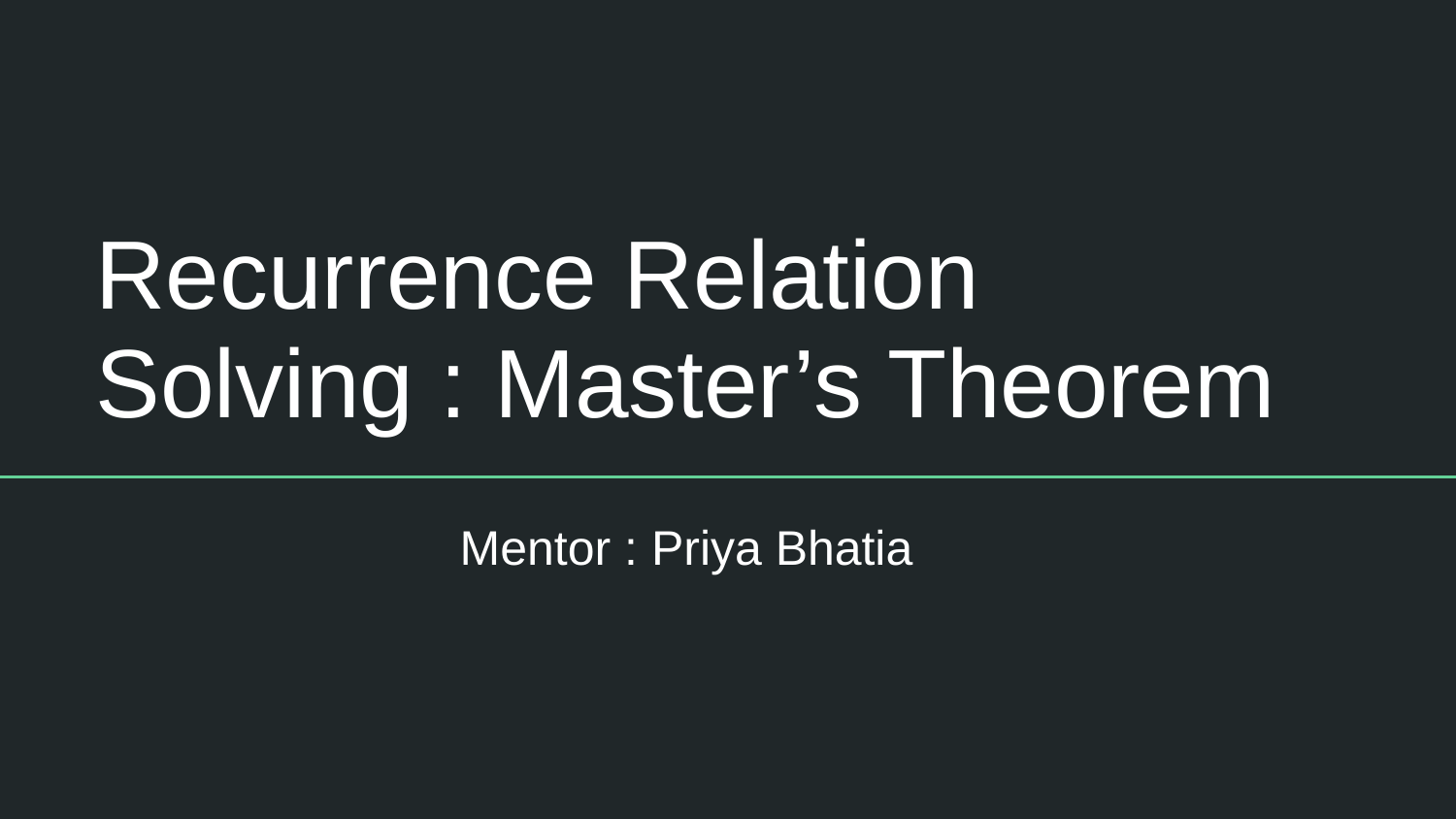

# Recurrence Relation Solving : Master’s Theorem
Mentor : Priya Bhatia